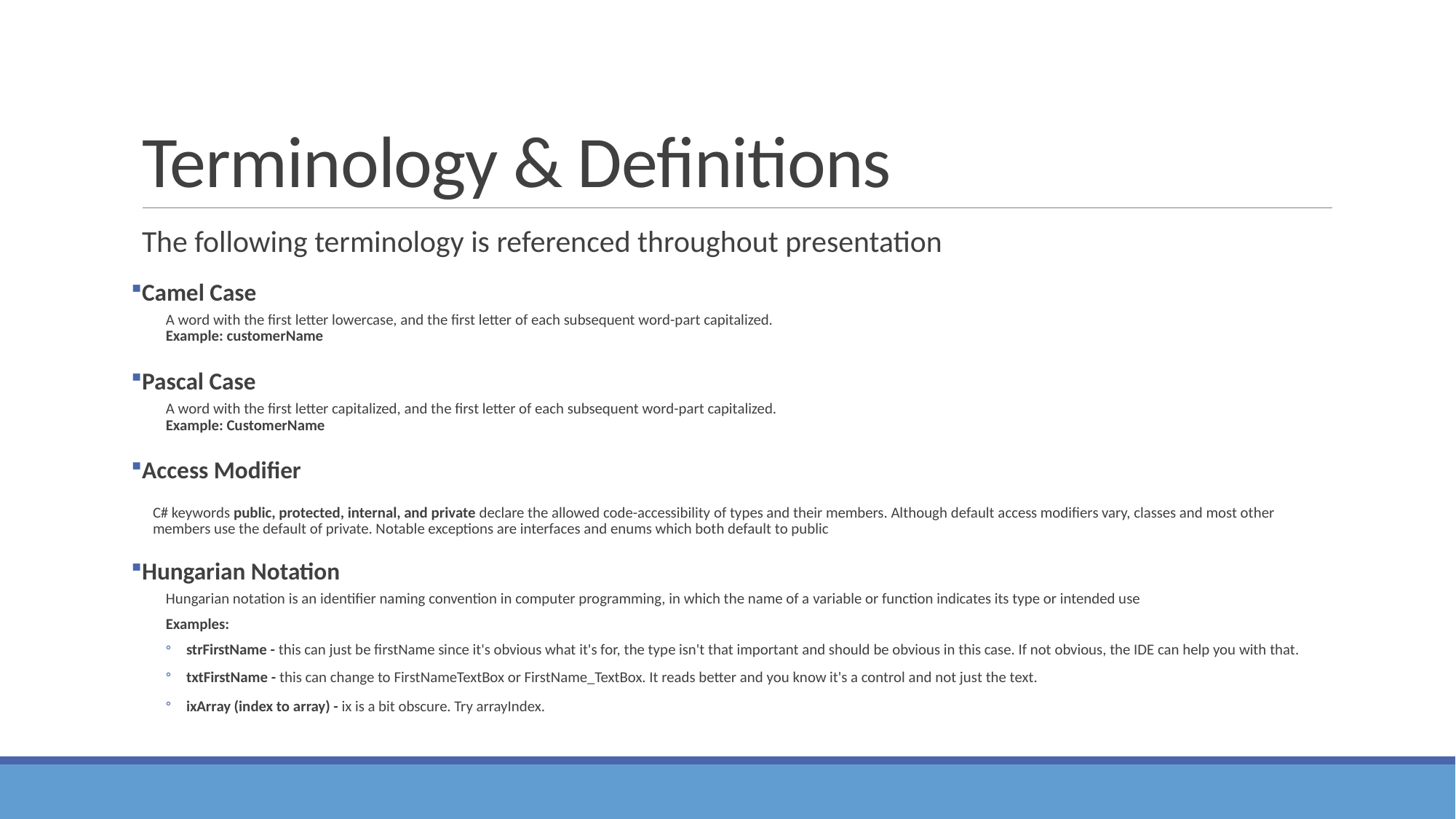

# Terminology & Definitions
The following terminology is referenced throughout presentation
Camel Case
A word with the first letter lowercase, and the first letter of each subsequent word-part capitalized.
Example: customerName
Pascal Case
A word with the first letter capitalized, and the first letter of each subsequent word-part capitalized.
Example: CustomerName
Access Modifier
C# keywords public, protected, internal, and private declare the allowed code-accessibility of types and their members. Although default access modifiers vary, classes and most other       members use the default of private. Notable exceptions are interfaces and enums which both default to public
Hungarian Notation
Hungarian notation is an identifier naming convention in computer programming, in which the name of a variable or function indicates its type or intended use
Examples:
strFirstName - this can just be firstName since it's obvious what it's for, the type isn't that important and should be obvious in this case. If not obvious, the IDE can help you with that.
txtFirstName - this can change to FirstNameTextBox or FirstName_TextBox. It reads better and you know it's a control and not just the text.
ixArray (index to array) - ix is a bit obscure. Try arrayIndex.